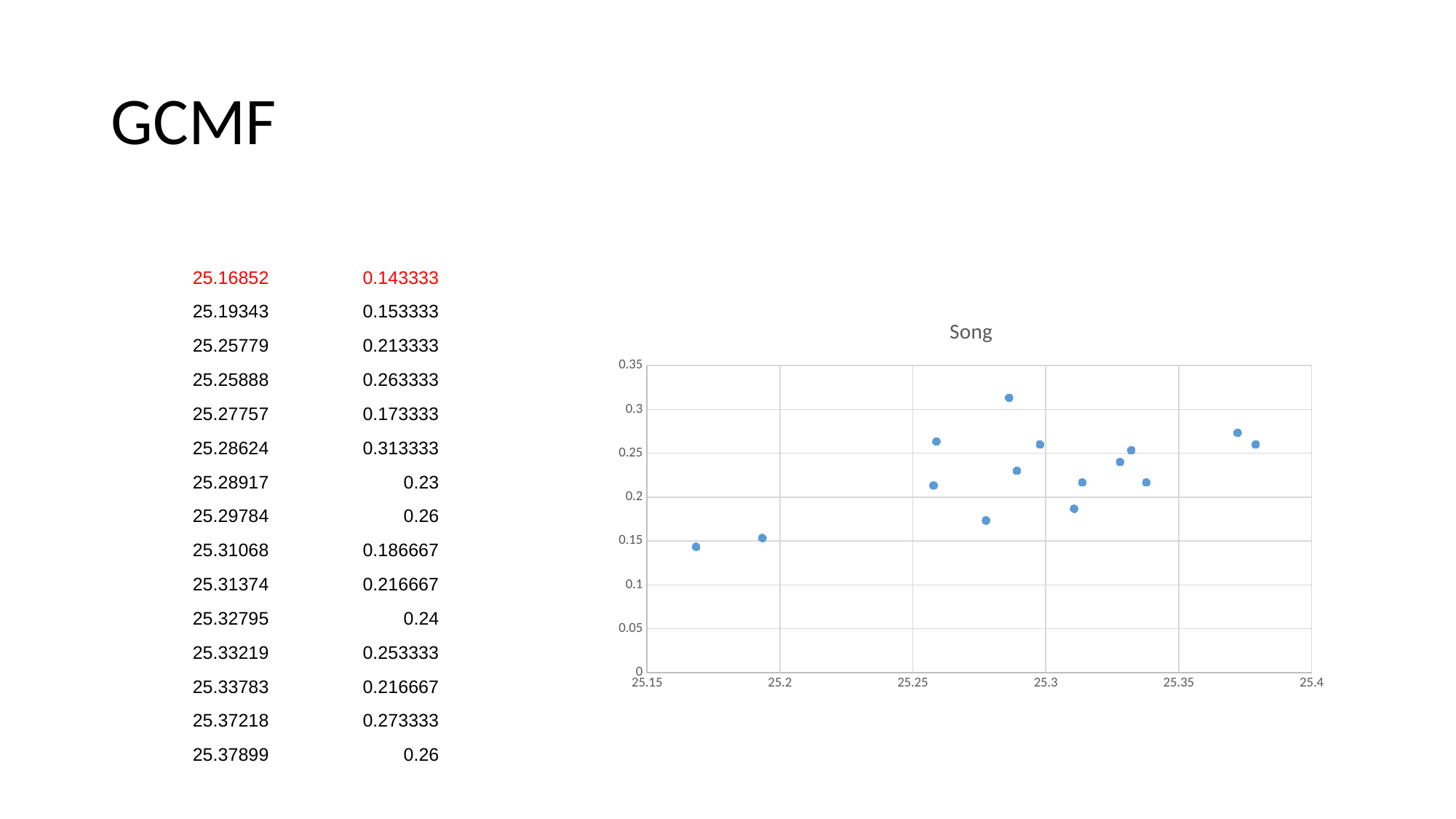

# GCMF
| 25.16852 | 0.143333 |
| --- | --- |
| 25.19343 | 0.153333 |
| 25.25779 | 0.213333 |
| 25.25888 | 0.263333 |
| 25.27757 | 0.173333 |
| 25.28624 | 0.313333 |
| 25.28917 | 0.23 |
| 25.29784 | 0.26 |
| 25.31068 | 0.186667 |
| 25.31374 | 0.216667 |
| 25.32795 | 0.24 |
| 25.33219 | 0.253333 |
| 25.33783 | 0.216667 |
| 25.37218 | 0.273333 |
| 25.37899 | 0.26 |

### Chart: Song

| Category |  |
|---|---|